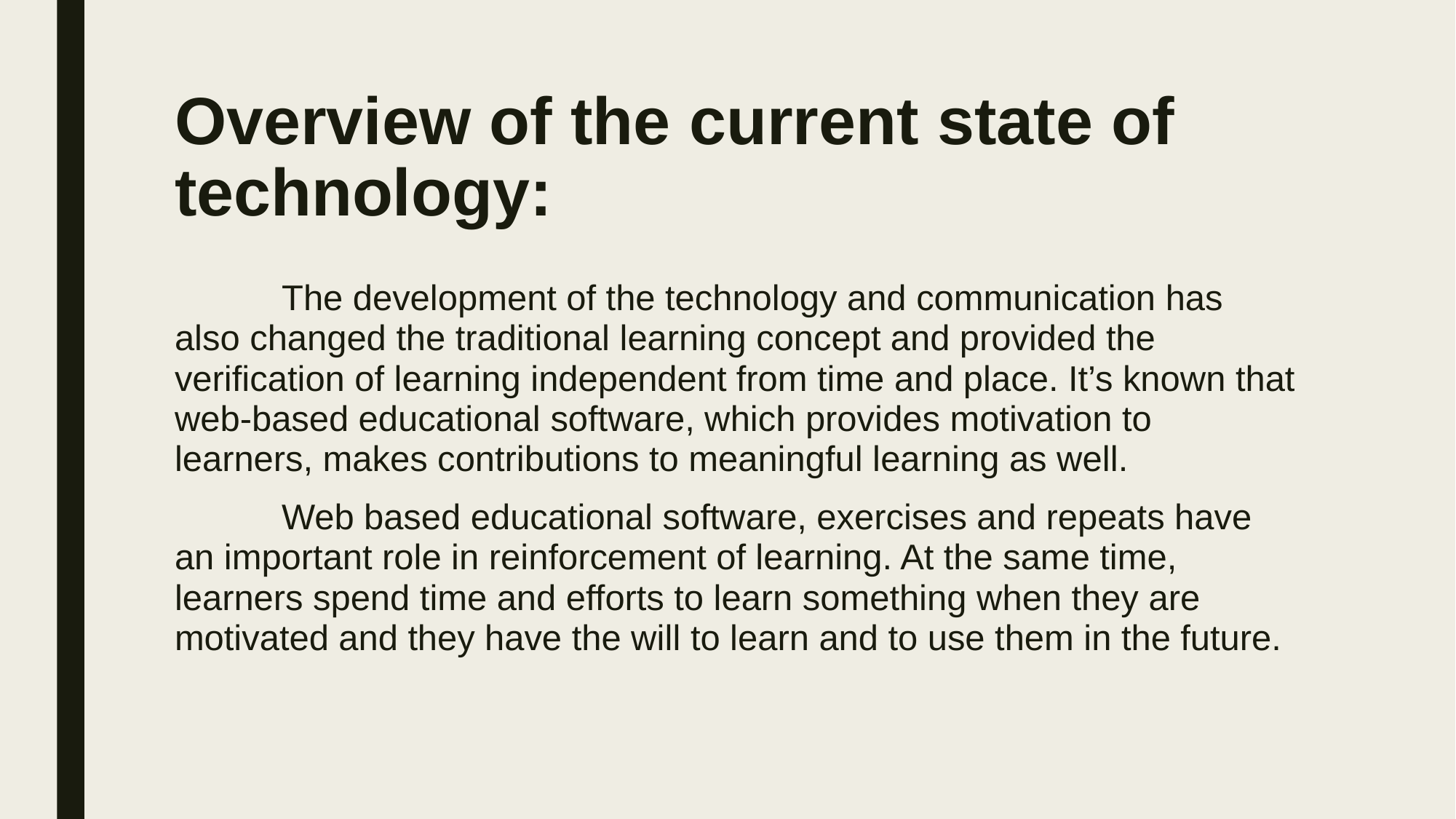

# Overview of the current state of technology:
	The development of the technology and communication has also changed the traditional learning concept and provided the verification of learning independent from time and place. It’s known that web-based educational software, which provides motivation to learners, makes contributions to meaningful learning as well.
	Web based educational software, exercises and repeats have an important role in reinforcement of learning. At the same time, learners spend time and efforts to learn something when they are motivated and they have the will to learn and to use them in the future.